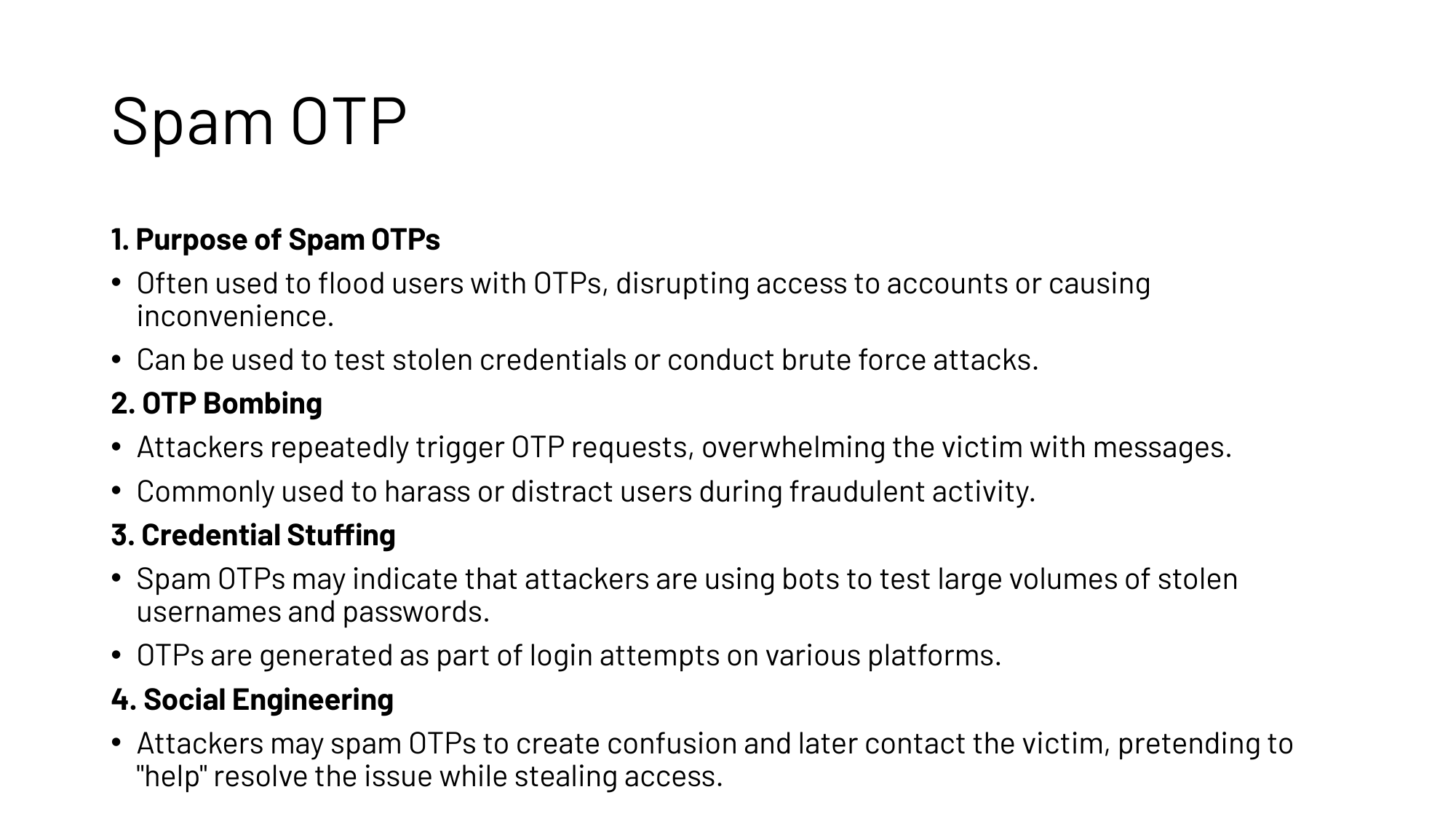

# Spam OTP
1. Purpose of Spam OTPs
Often used to flood users with OTPs, disrupting access to accounts or causing inconvenience.
Can be used to test stolen credentials or conduct brute force attacks.
2. OTP Bombing
Attackers repeatedly trigger OTP requests, overwhelming the victim with messages.
Commonly used to harass or distract users during fraudulent activity.
3. Credential Stuffing
Spam OTPs may indicate that attackers are using bots to test large volumes of stolen usernames and passwords.
OTPs are generated as part of login attempts on various platforms.
4. Social Engineering
Attackers may spam OTPs to create confusion and later contact the victim, pretending to "help" resolve the issue while stealing access.